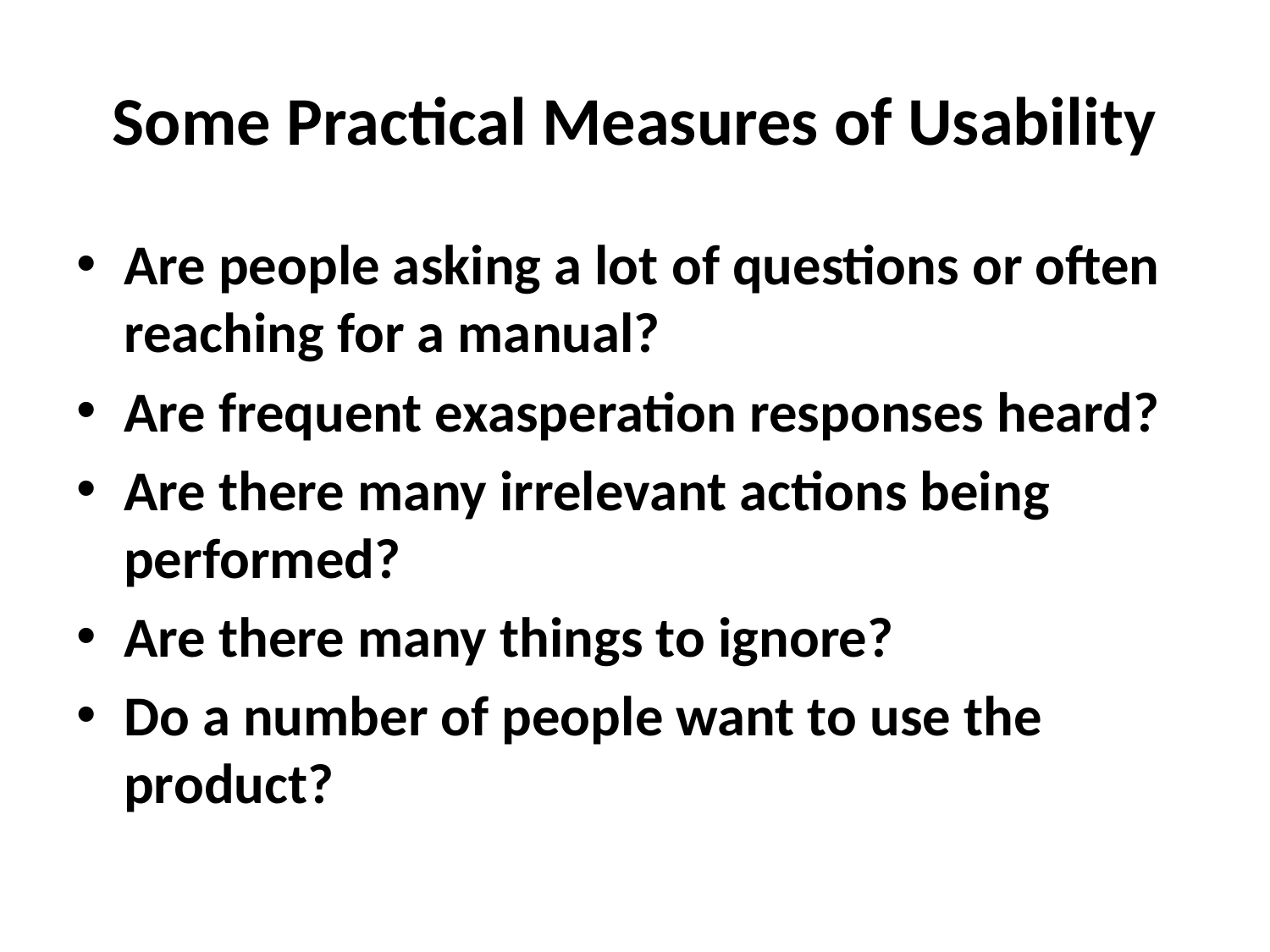

# Some Practical Measures of Usability
Are people asking a lot of questions or often reaching for a manual?
Are frequent exasperation responses heard?
Are there many irrelevant actions being performed?
Are there many things to ignore?
Do a number of people want to use the product?